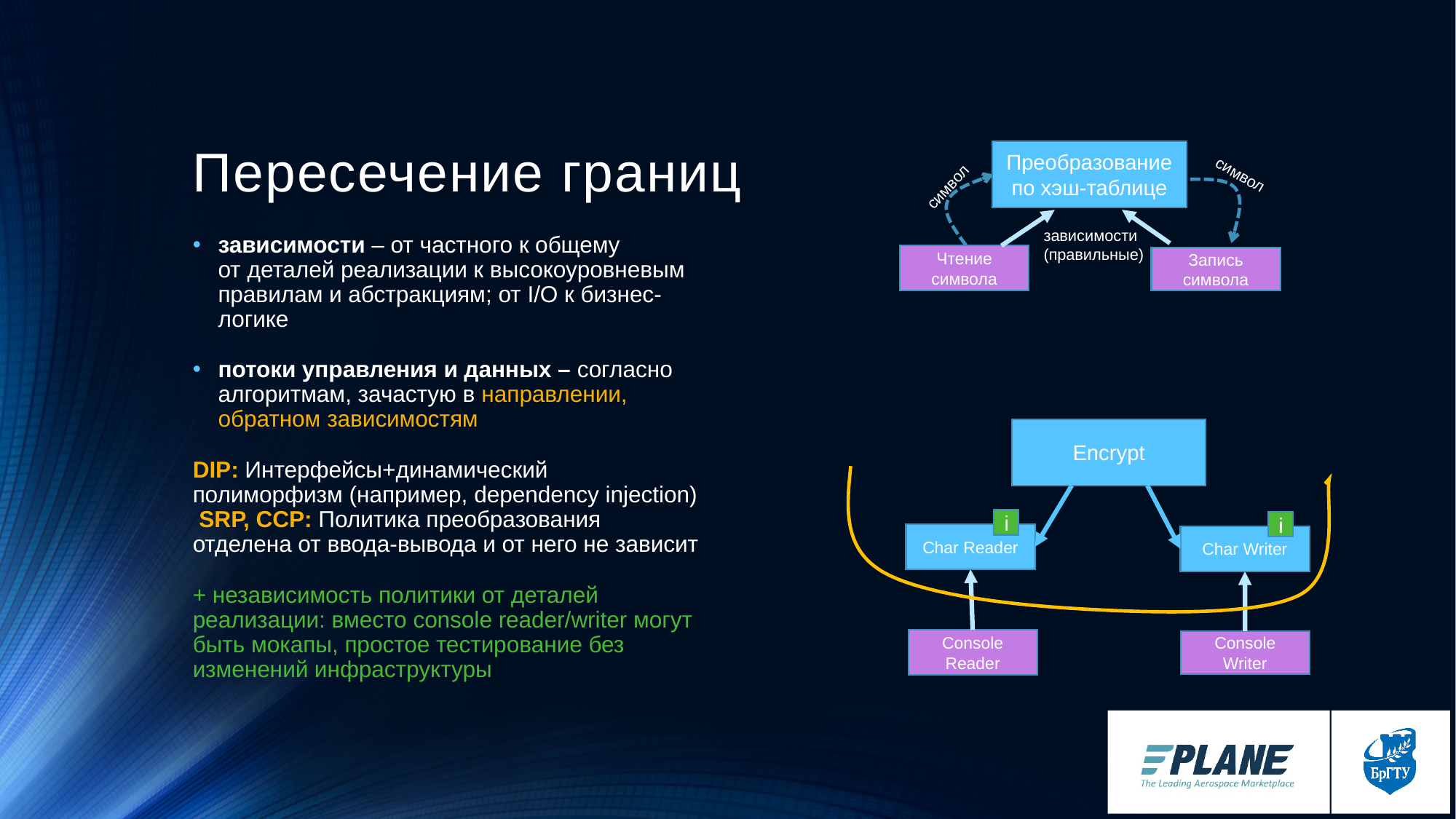

# Пересечение границ
Преобразование по хэш-таблице
символ

символ

зависимости
(правильные)
Чтение символа
Запись символа
зависимости – от частного к общему
от деталей реализации к высокоуровневым правилам и абстракциям; от I/O к бизнес-логике
потоки управления и данных – согласно алгоритмам, зачастую в направлении, обратном зависимостям
DIP: Интерфейсы+динамический полиморфизм (например, dependency injection)
 SRP, CCP: Политика преобразования отделена от ввода-вывода и от него не зависит
+ независимость политики от деталей реализации: вместо console reader/writer могут быть мокапы, простое тестирование без изменений инфраструктуры

Encrypt

i
i
Char Reader
Char Writer
Console Reader
Console
Writer